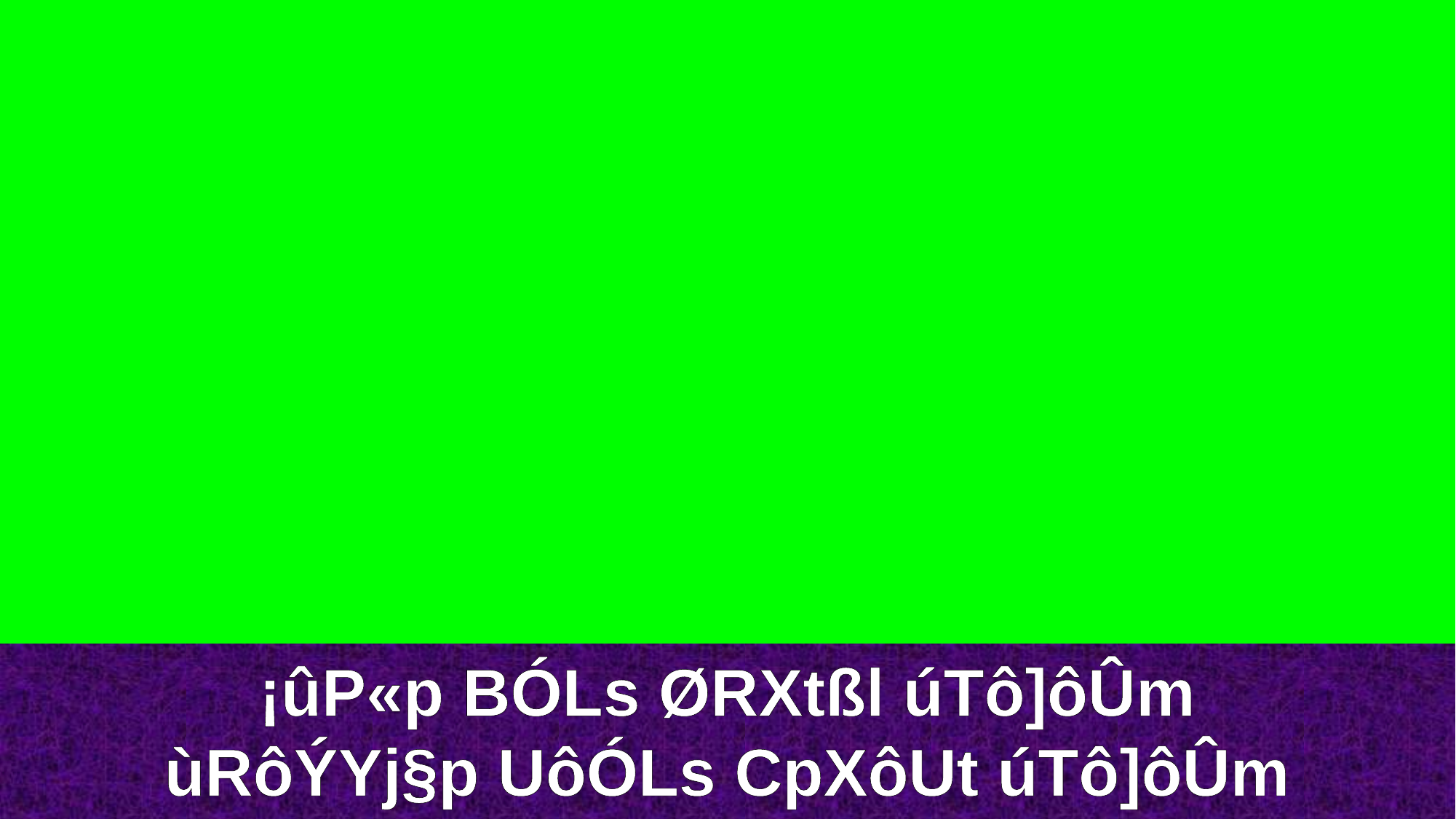

¡ûP«p BÓLs ØRXtßl úTô]ôÛm
ùRôÝYj§p UôÓLs CpXôUt úTô]ôÛm